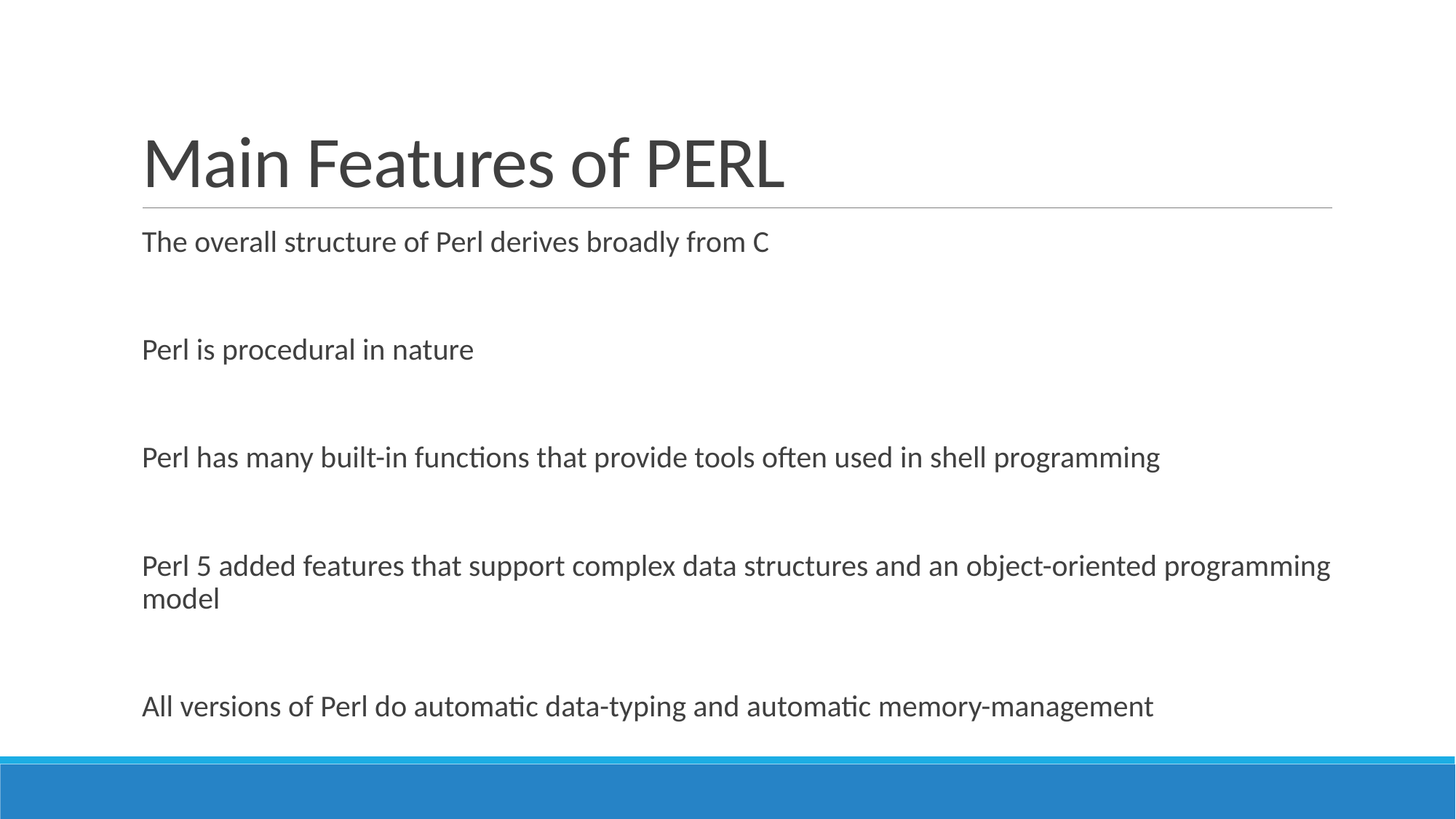

# Main Features of PERL
The overall structure of Perl derives broadly from C

Perl is procedural in nature

Perl has many built-in functions that provide tools often used in shell programming

Perl 5 added features that support complex data structures and an object-oriented programming model

All versions of Perl do automatic data-typing and automatic memory-management